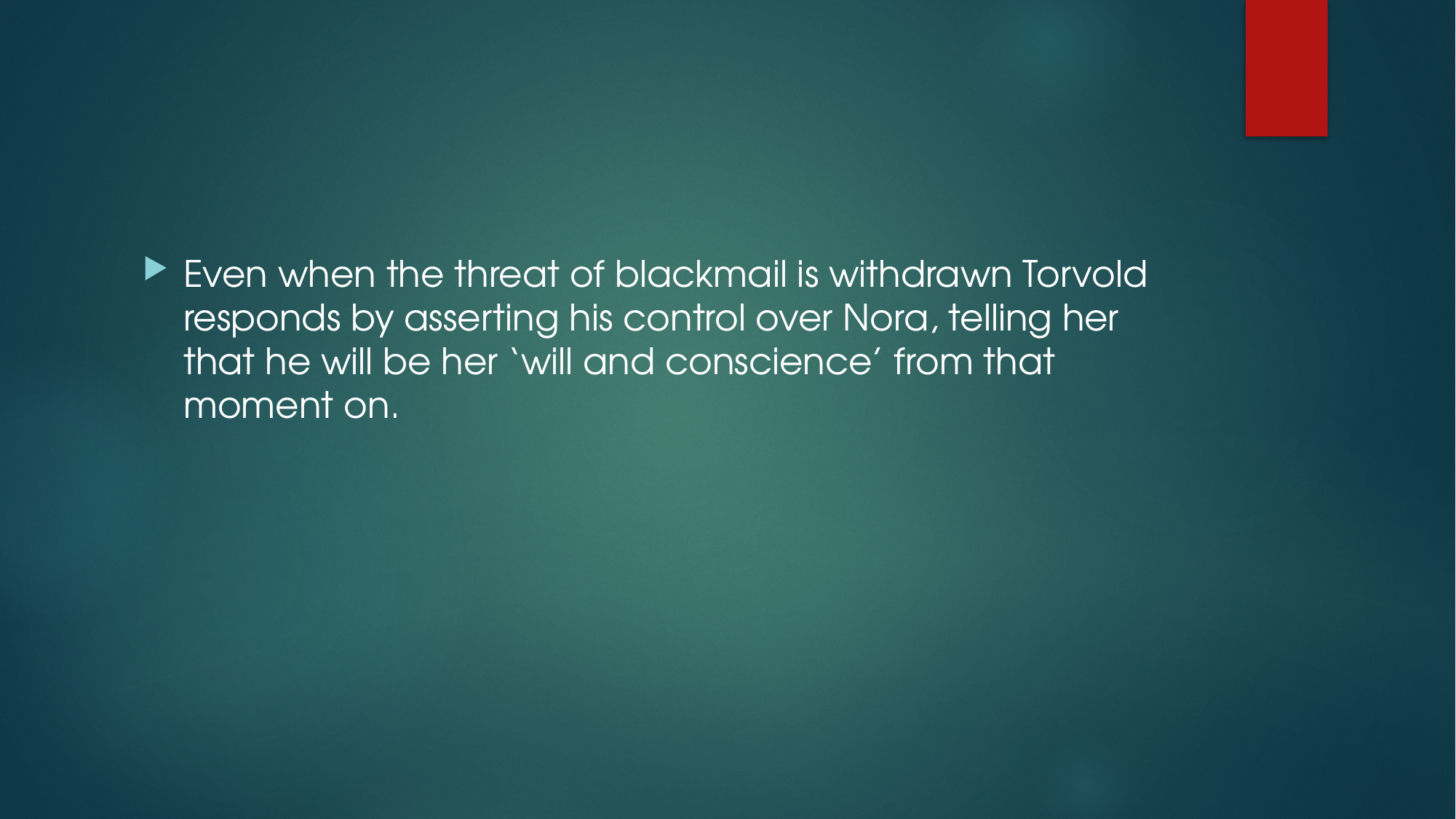

#
Even when the threat of blackmail is withdrawn Torvold responds by asserting his control over Nora, telling her that he will be her ‘will and conscience’ from that moment on.